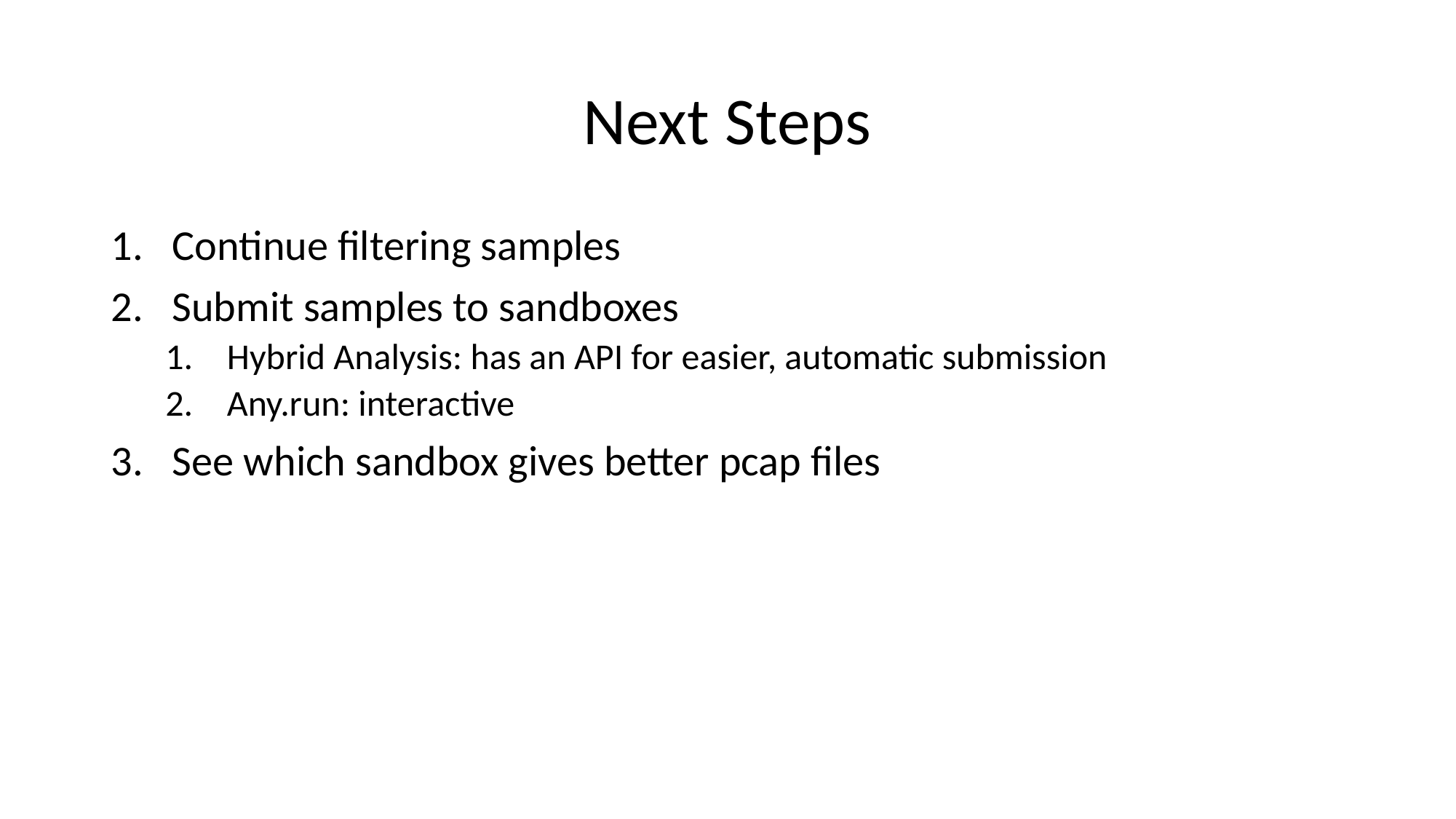

# Next Steps
Continue filtering samples
Submit samples to sandboxes
Hybrid Analysis: has an API for easier, automatic submission
Any.run: interactive
See which sandbox gives better pcap files